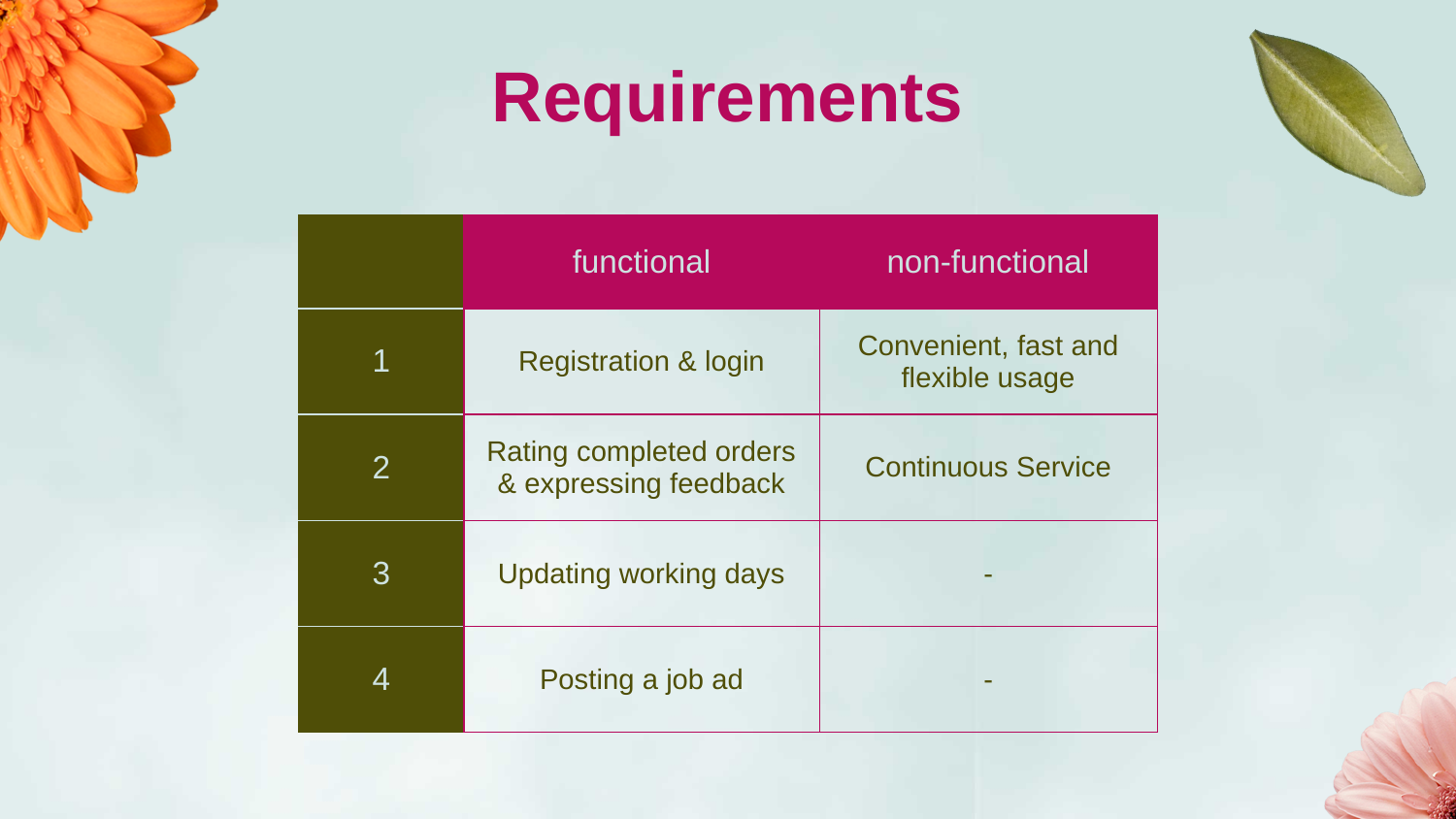

# Requirements
|  | functional | non-functional |
| --- | --- | --- |
| 1 | Registration & login | Convenient, fast and flexible usage |
| 2 | Rating completed orders & expressing feedback | Continuous Service |
| 3 | Updating working days | - |
| 4 | Posting a job ad | - |